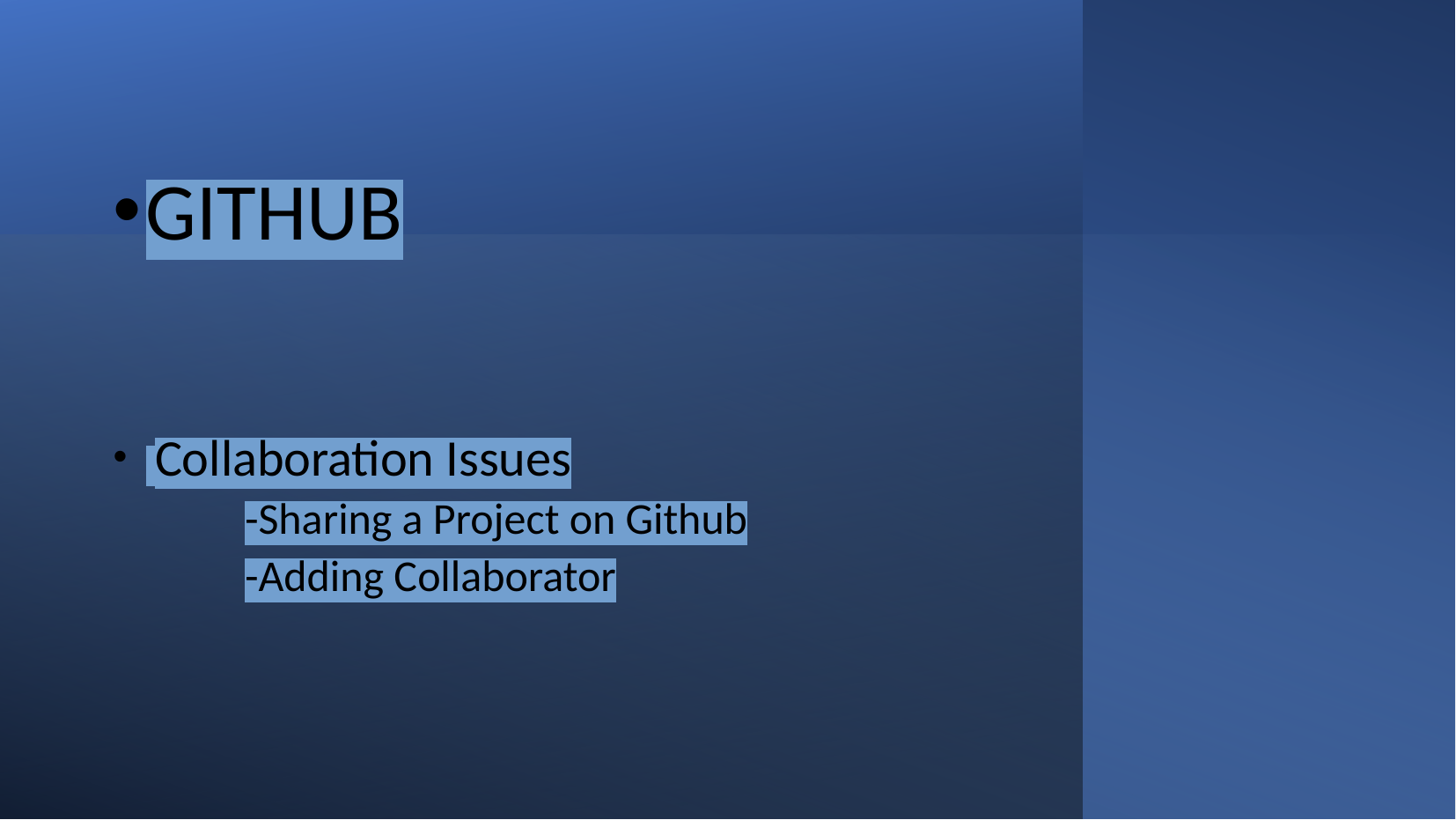

GITHUB

 Collaboration Issues
		-Sharing a Project on Github
		-Adding Collaborator